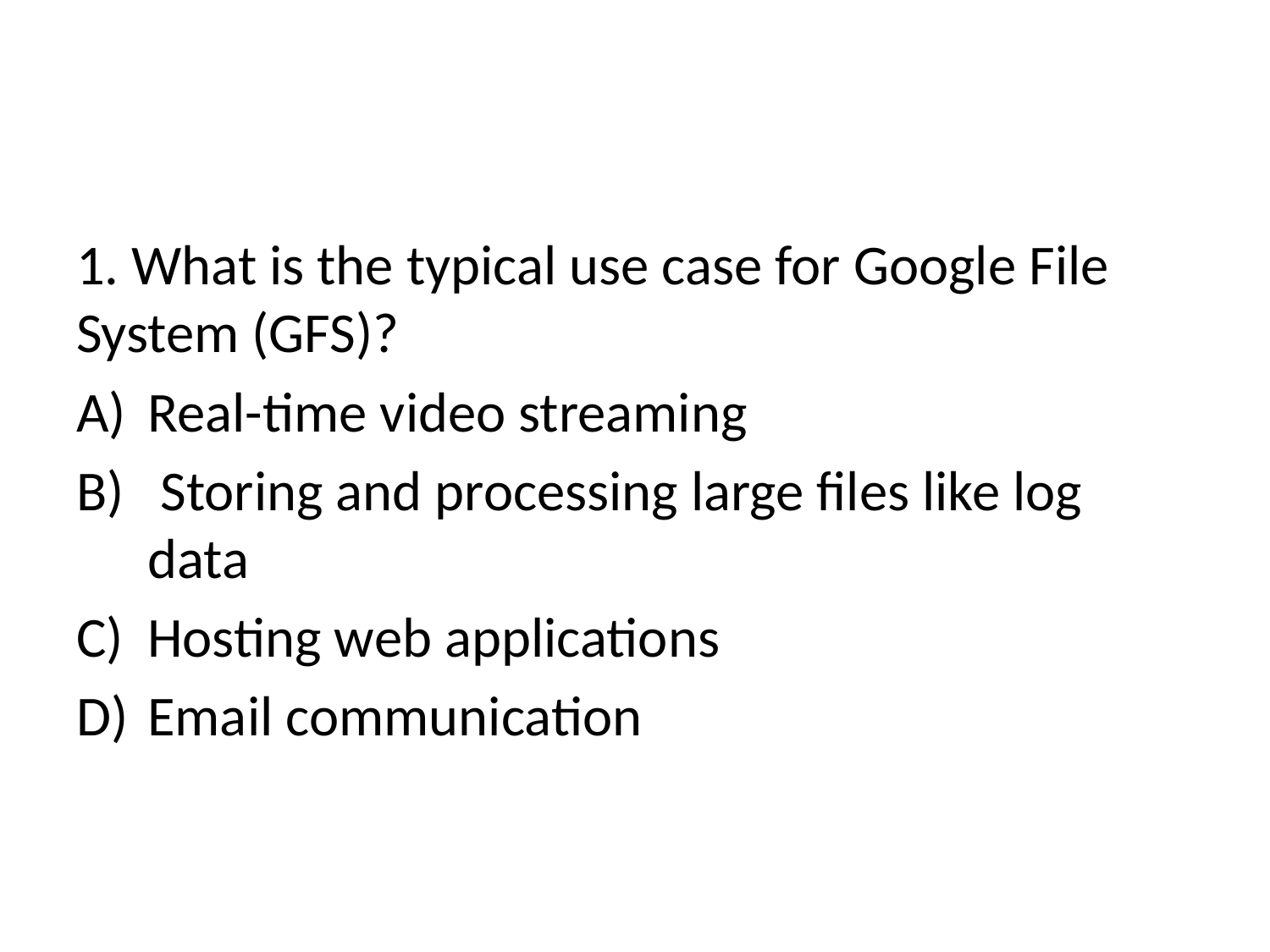

#
1. What is the typical use case for Google File System (GFS)?
Real-time video streaming
 Storing and processing large files like log data
Hosting web applications
Email communication